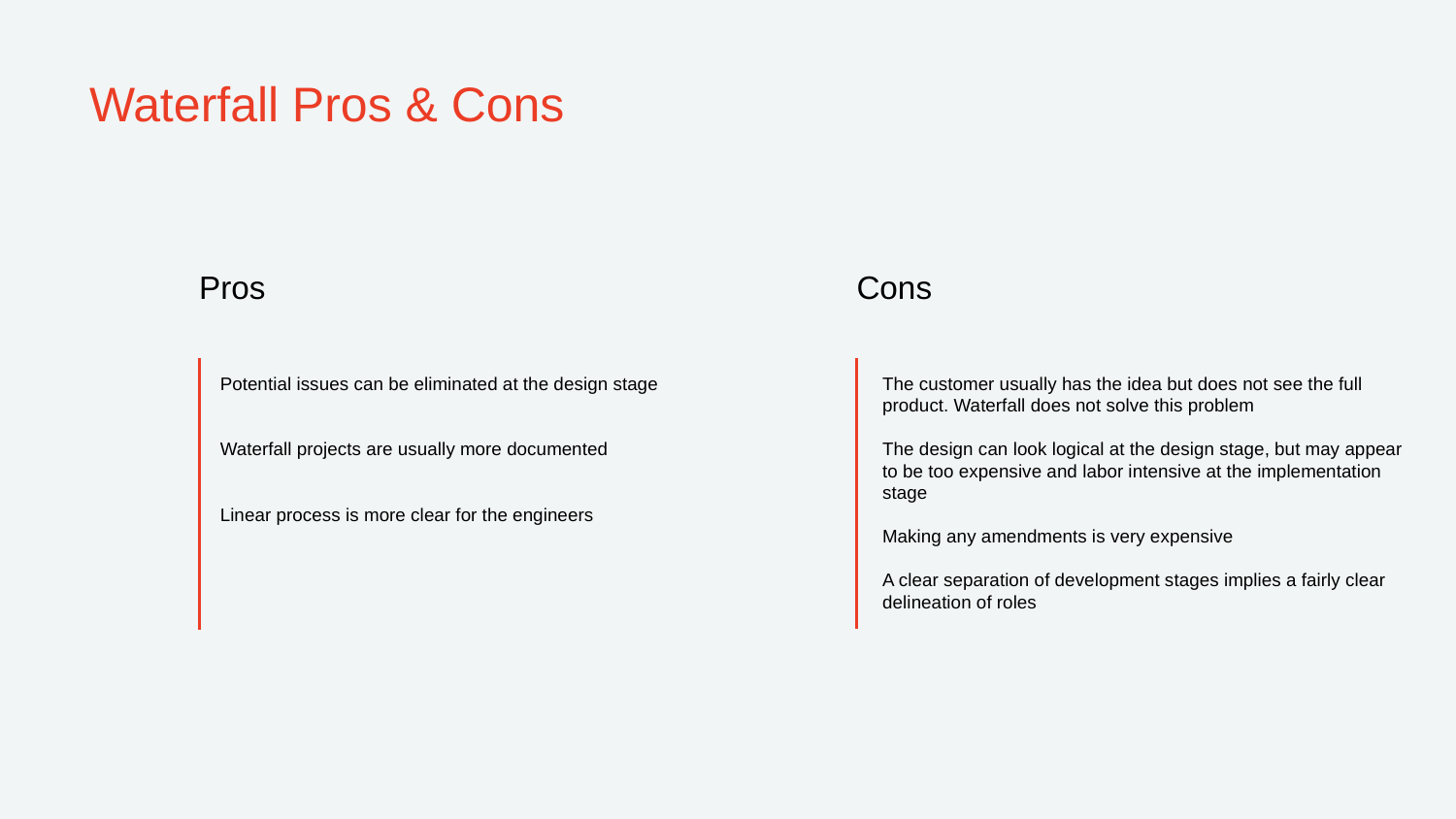

Waterfall Pros & Cons
Pros
Cons
Potential issues can be eliminated at the design stage

Waterfall projects are usually more documented

Linear process is more clear for the engineers
The customer usually has the idea but does not see the full product. Waterfall does not solve this problem

The design can look logical at the design stage, but may appear to be too expensive and labor intensive at the implementation stage

Making any amendments is very expensive

A clear separation of development stages implies a fairly clear delineation of roles